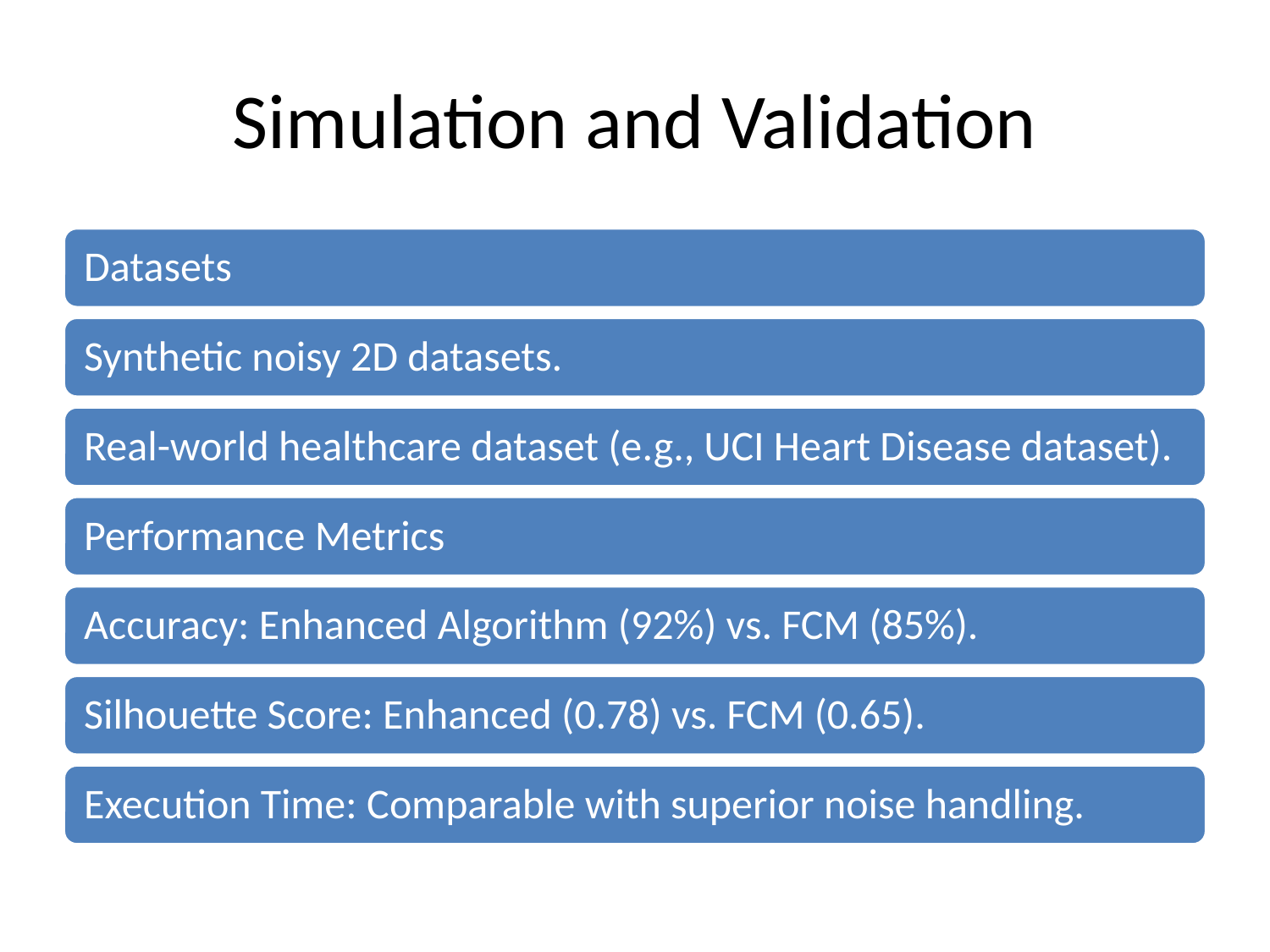

# Simulation and Validation
Datasets
Synthetic noisy 2D datasets.
Real-world healthcare dataset (e.g., UCI Heart Disease dataset).
Performance Metrics
Accuracy: Enhanced Algorithm (92%) vs. FCM (85%).
Silhouette Score: Enhanced (0.78) vs. FCM (0.65).
Execution Time: Comparable with superior noise handling.